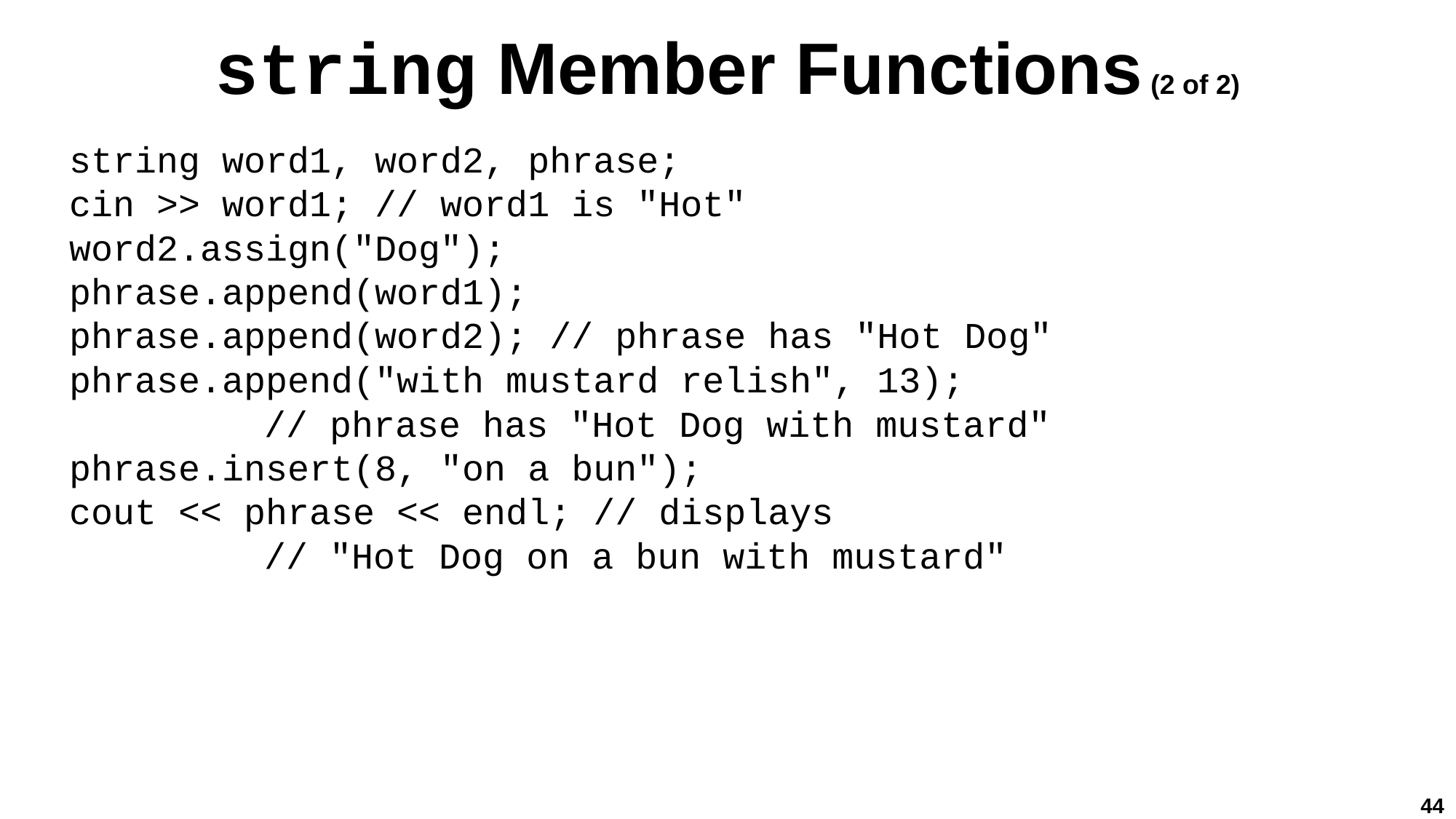

# string Member Functions (2 of 2)
string word1, word2, phrase;
cin >> word1; // word1 is "Hot"
word2.assign("Dog");
phrase.append(word1);
phrase.append(word2); // phrase has "Hot Dog"
phrase.append("with mustard relish", 13);
// phrase has "Hot Dog with mustard"
phrase.insert(8, "on a bun");
cout << phrase << endl; // displays
// "Hot Dog on a bun with mustard"
44